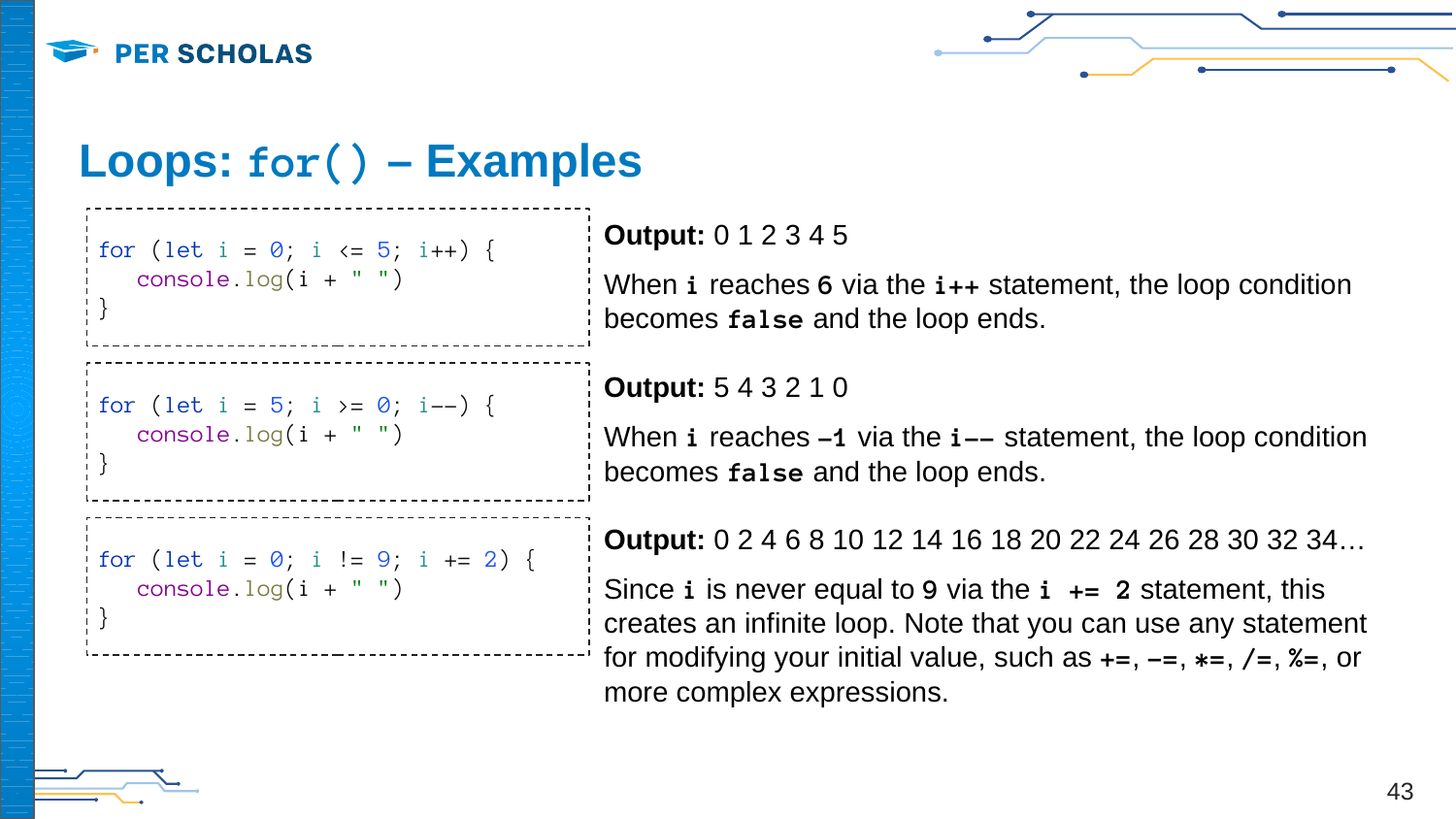

# Loops: for() – Examples
Output: 0 1 2 3 4 5
When i reaches 6 via the i++ statement, the loop condition becomes false and the loop ends.

Output: 5 4 3 2 1 0
When i reaches -1 via the i-- statement, the loop condition becomes false and the loop ends.

Output: 0 2 4 6 8 10 12 14 16 18 20 22 24 26 28 30 32 34…
Since i is never equal to 9 via the i += 2 statement, this creates an infinite loop. Note that you can use any statement for modifying your initial value, such as +=, -=, *=, /=, %=, or more complex expressions.
for (let i = 0; i <= 5; i++) {
   console.log(i + " ")
}
for (let i = 5; i >= 0; i--) {
   console.log(i + " ")
}
for (let i = 0; i != 9; i += 2) {
   console.log(i + " ")
}
43